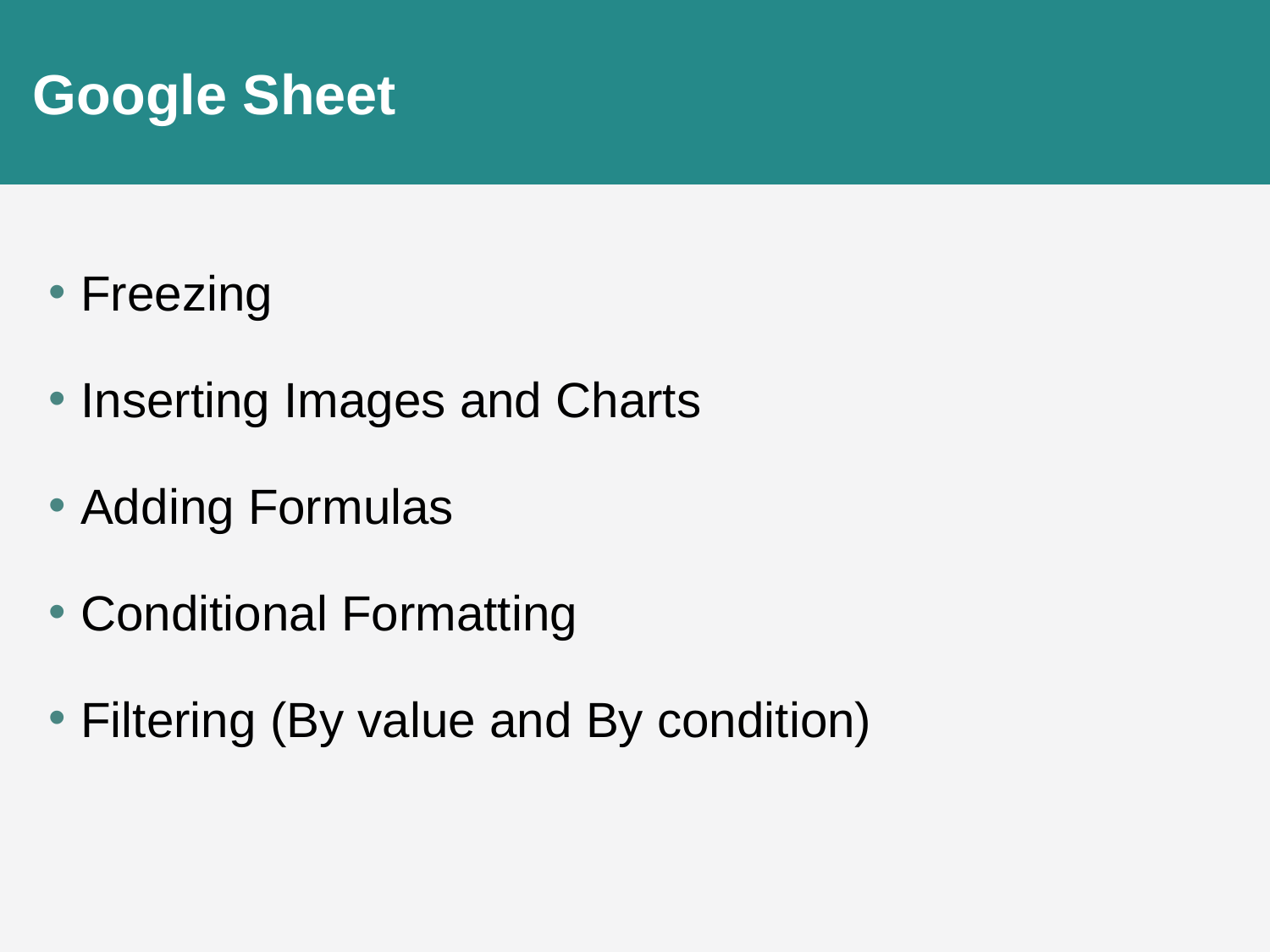

# Google Sheet
Freezing
Inserting Images and Charts
Adding Formulas
Conditional Formatting
Filtering (By value and By condition)